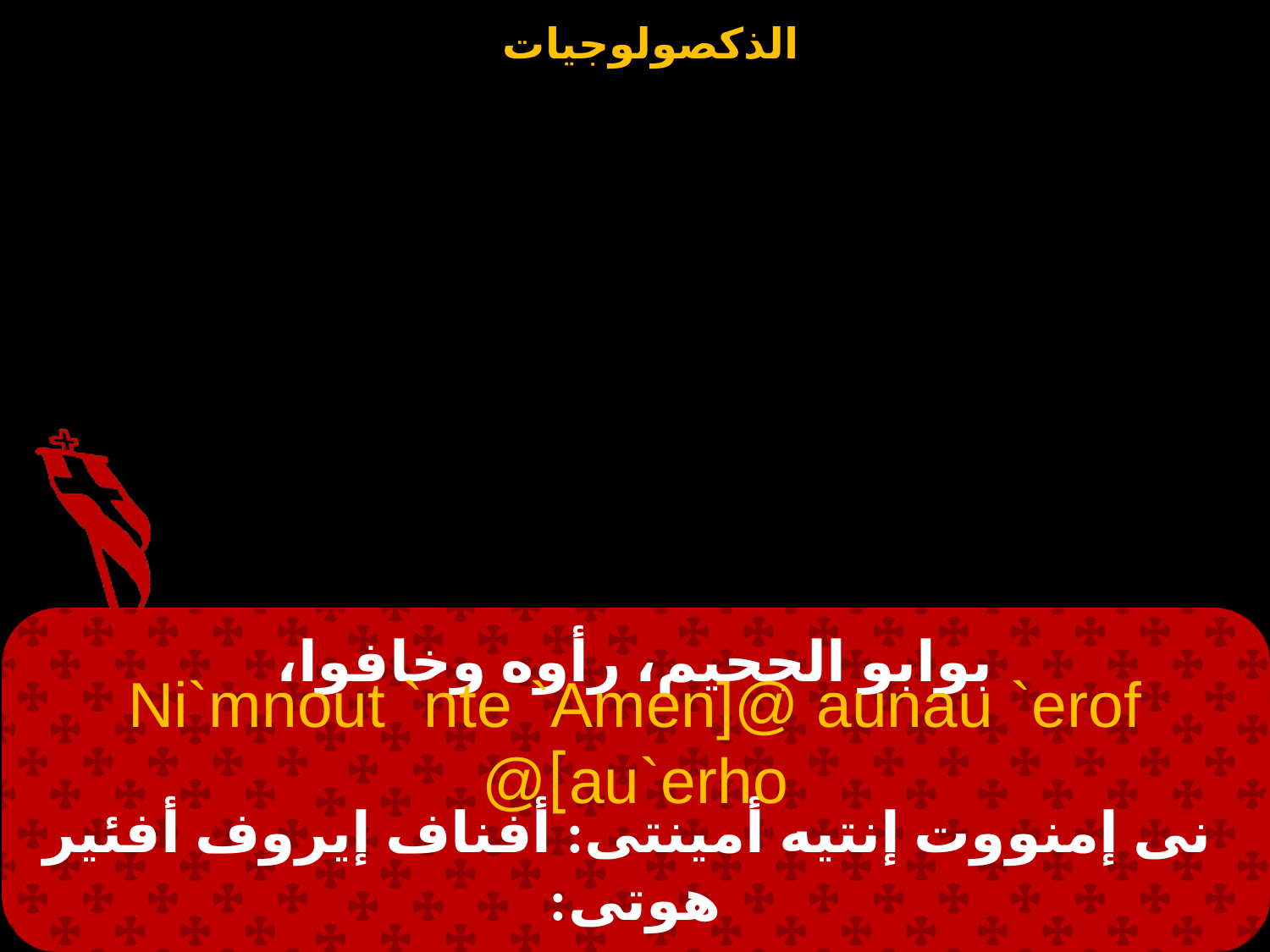

# بوابو الجحيم، رأوه وخافوا،
Ni`mnout `nte `Amen]@ aunau `erof au`erho]@
 نى إمنووت إنتيه أمينتى: أفناف إيروف أفئير هوتى: